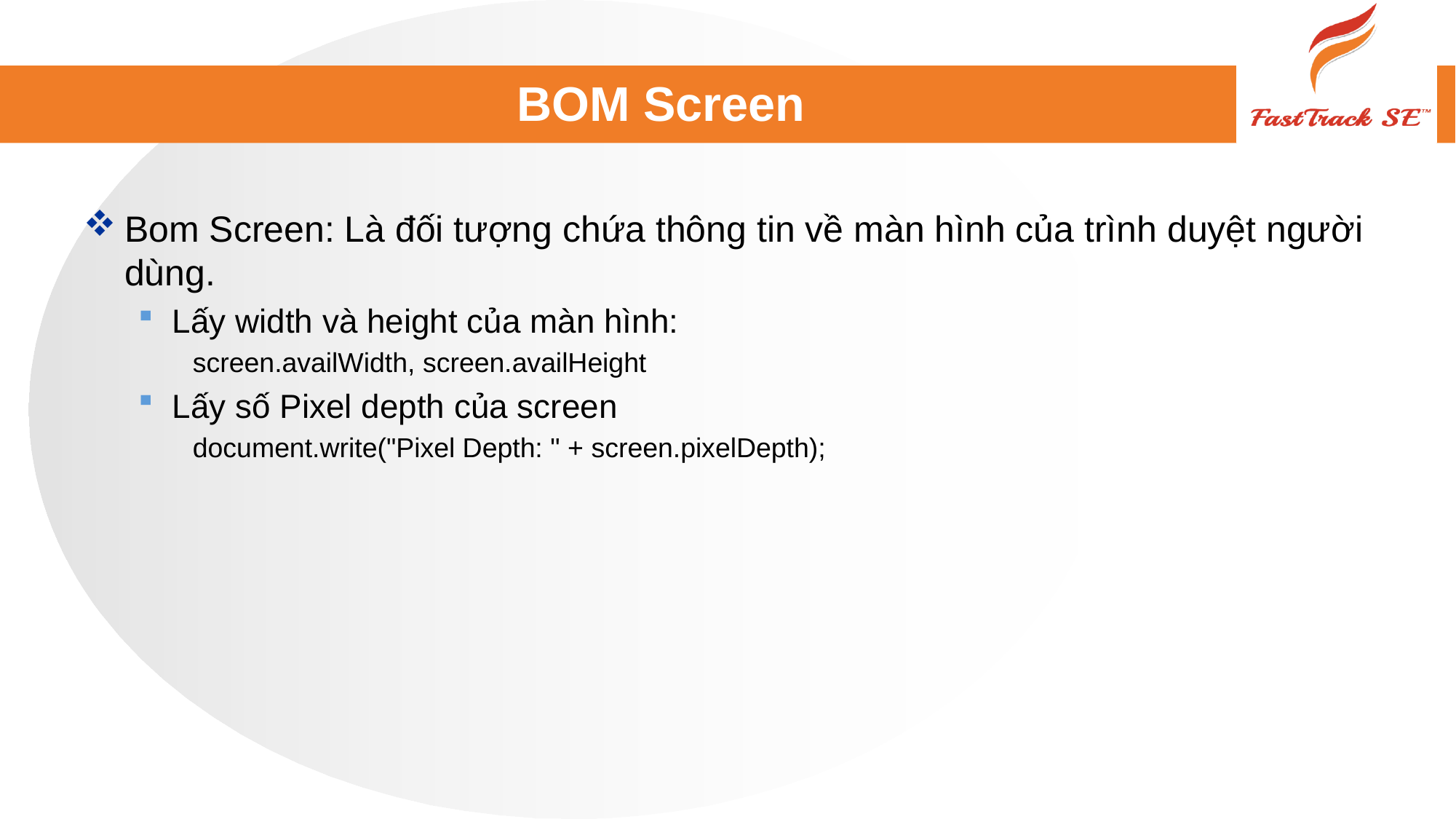

# BOM Screen
Bom Screen: Là đối tượng chứa thông tin về màn hình của trình duyệt người dùng.
Lấy width và height của màn hình:
screen.availWidth, screen.availHeight
Lấy số Pixel depth của screen
document.write("Pixel Depth: " + screen.pixelDepth);